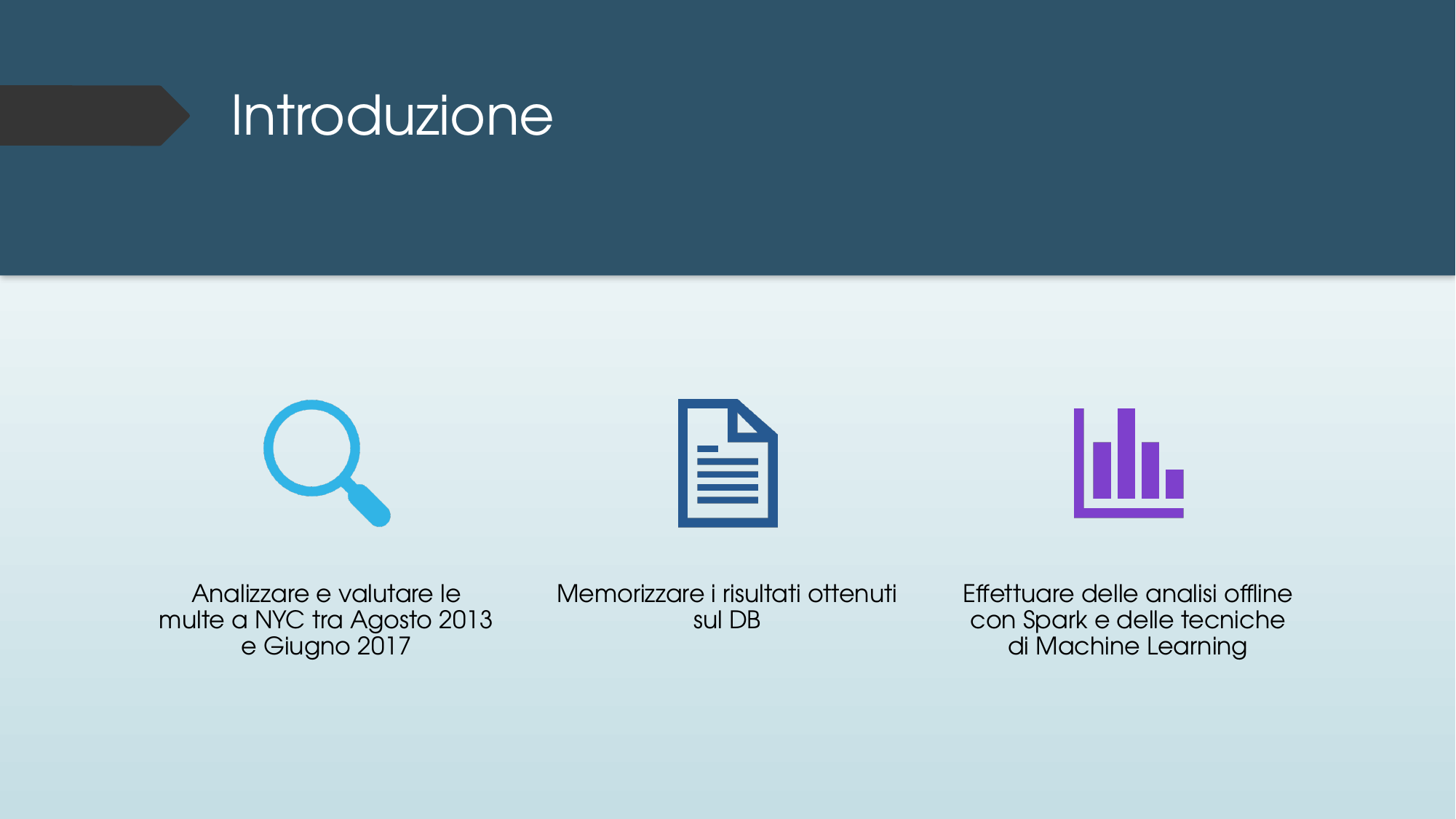

# Introduzione

Analizzare e valutare le multe a NYC tra Agosto 2013 e Giugno 2017
Memorizzare i risultati ottenuti sul DB
Effettuare delle analisi offline con Spark e delle tecniche di Machine Learning